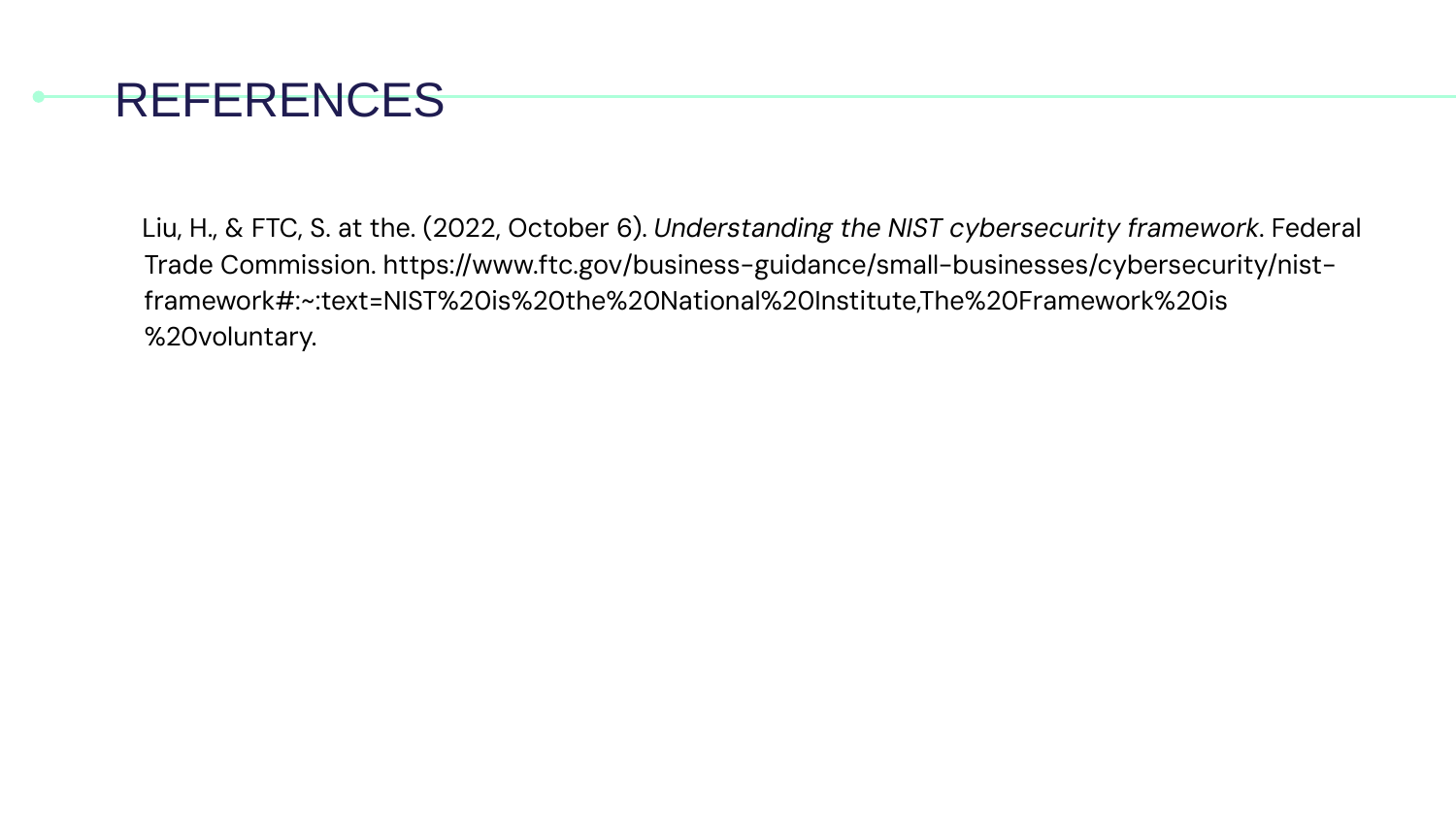

# REFERENCES
Liu, H., & FTC, S. at the. (2022, October 6). Understanding the NIST cybersecurity framework. Federal Trade Commission. https://www.ftc.gov/business-guidance/small-businesses/cybersecurity/nist-framework#:~:text=NIST%20is%20the%20National%20Institute,The%20Framework%20is%20voluntary.